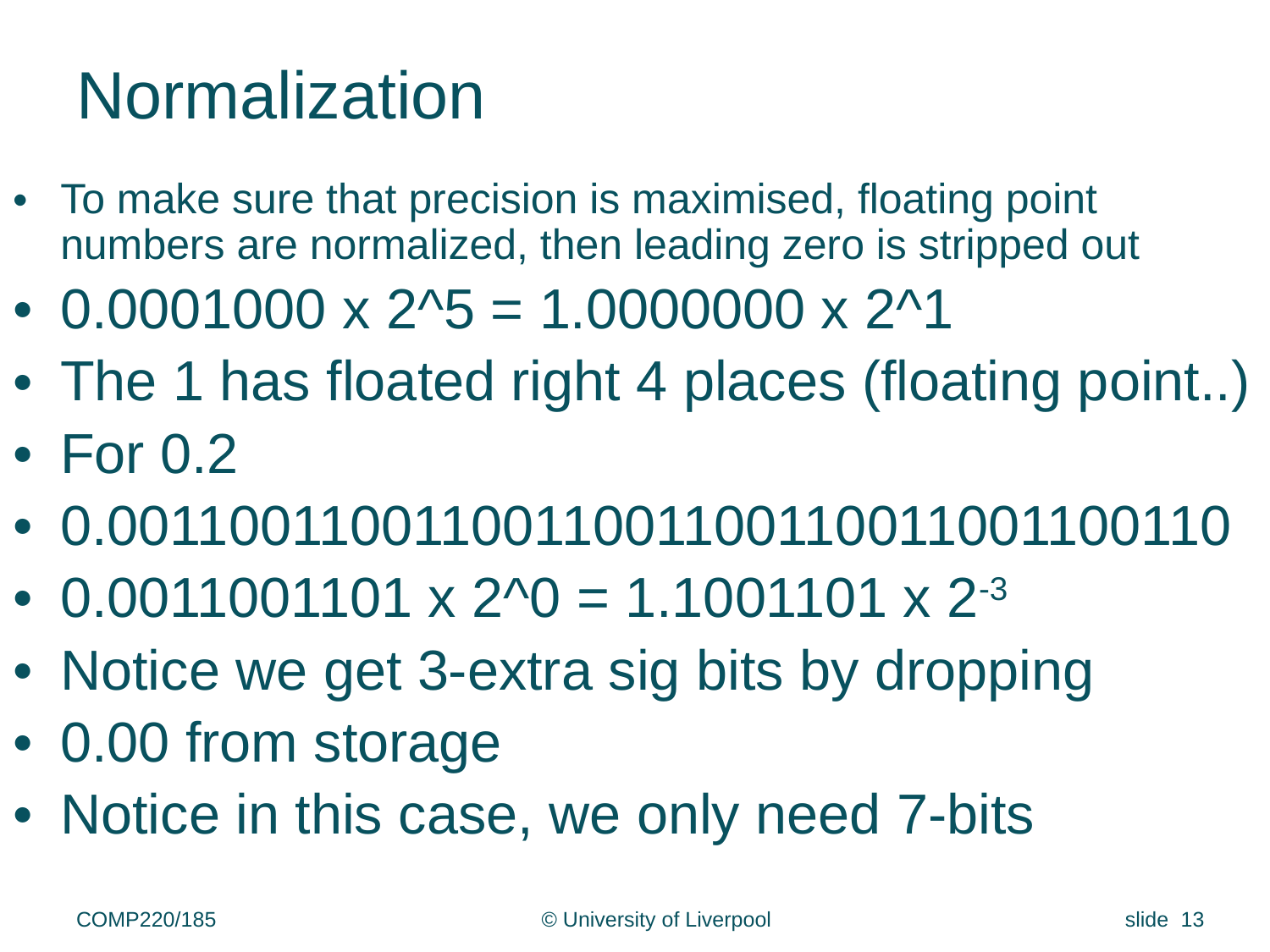

# Normalization
To make sure that precision is maximised, floating point numbers are normalized, then leading zero is stripped out
0.0001000 x 2^5 = 1.0000000 x 2^1
The 1 has floated right 4 places (floating point..)
For 0.2
0.0011001100110011001100110011001100110
0.0011001101 x 2^0 = 1.1001101 x 2-3
Notice we get 3-extra sig bits by dropping
0.00 from storage
Notice in this case, we only need 7-bits

COMP220/185
© University of Liverpool
slide  13